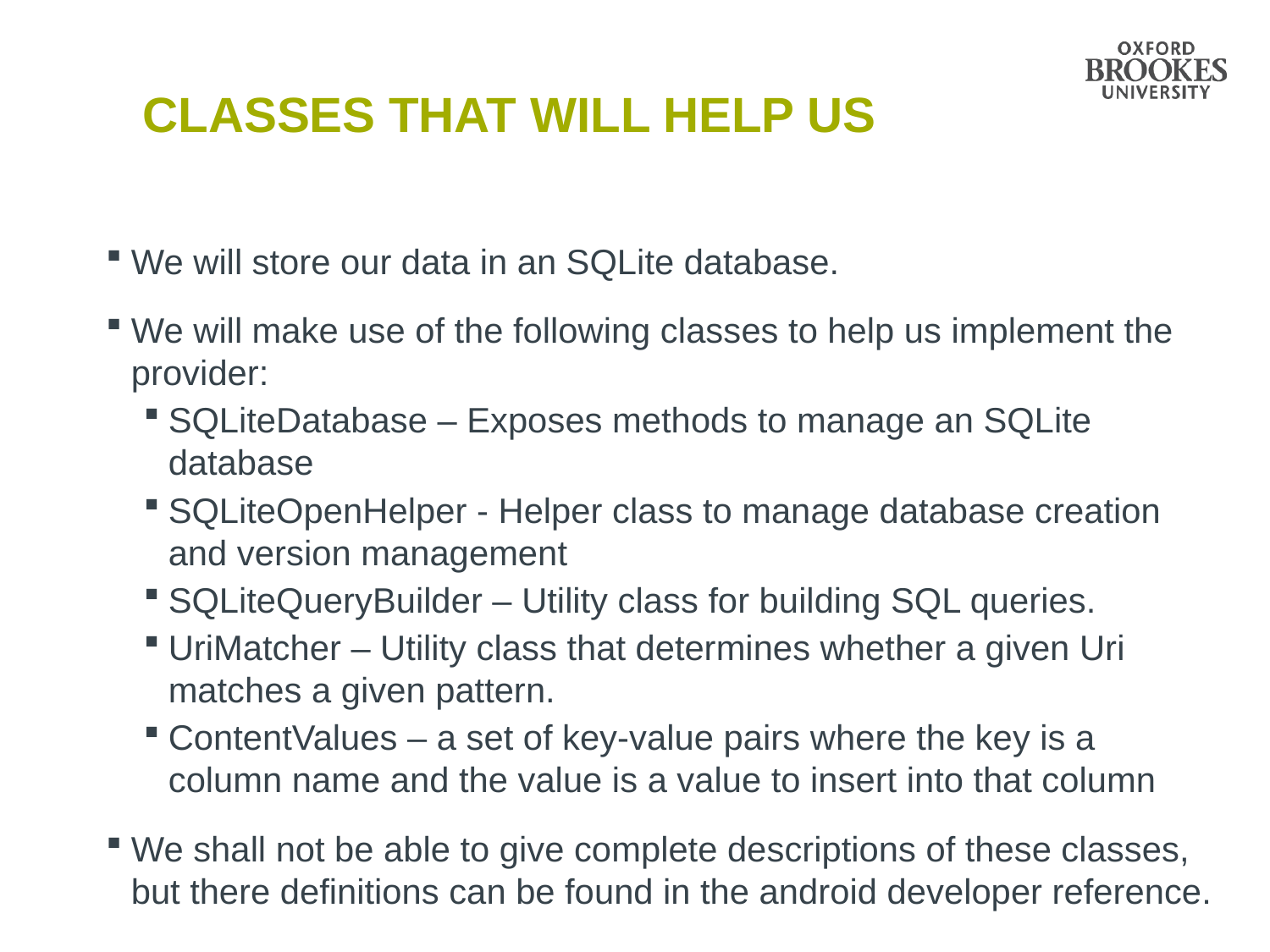

# CLASSES THAT WILL HELP US
We will store our data in an SQLite database.
We will make use of the following classes to help us implement the provider:
SQLiteDatabase – Exposes methods to manage an SQLite database
SQLiteOpenHelper - Helper class to manage database creation and version management
SQLiteQueryBuilder – Utility class for building SQL queries.
UriMatcher – Utility class that determines whether a given Uri matches a given pattern.
ContentValues – a set of key-value pairs where the key is a column name and the value is a value to insert into that column
We shall not be able to give complete descriptions of these classes, but there definitions can be found in the android developer reference.